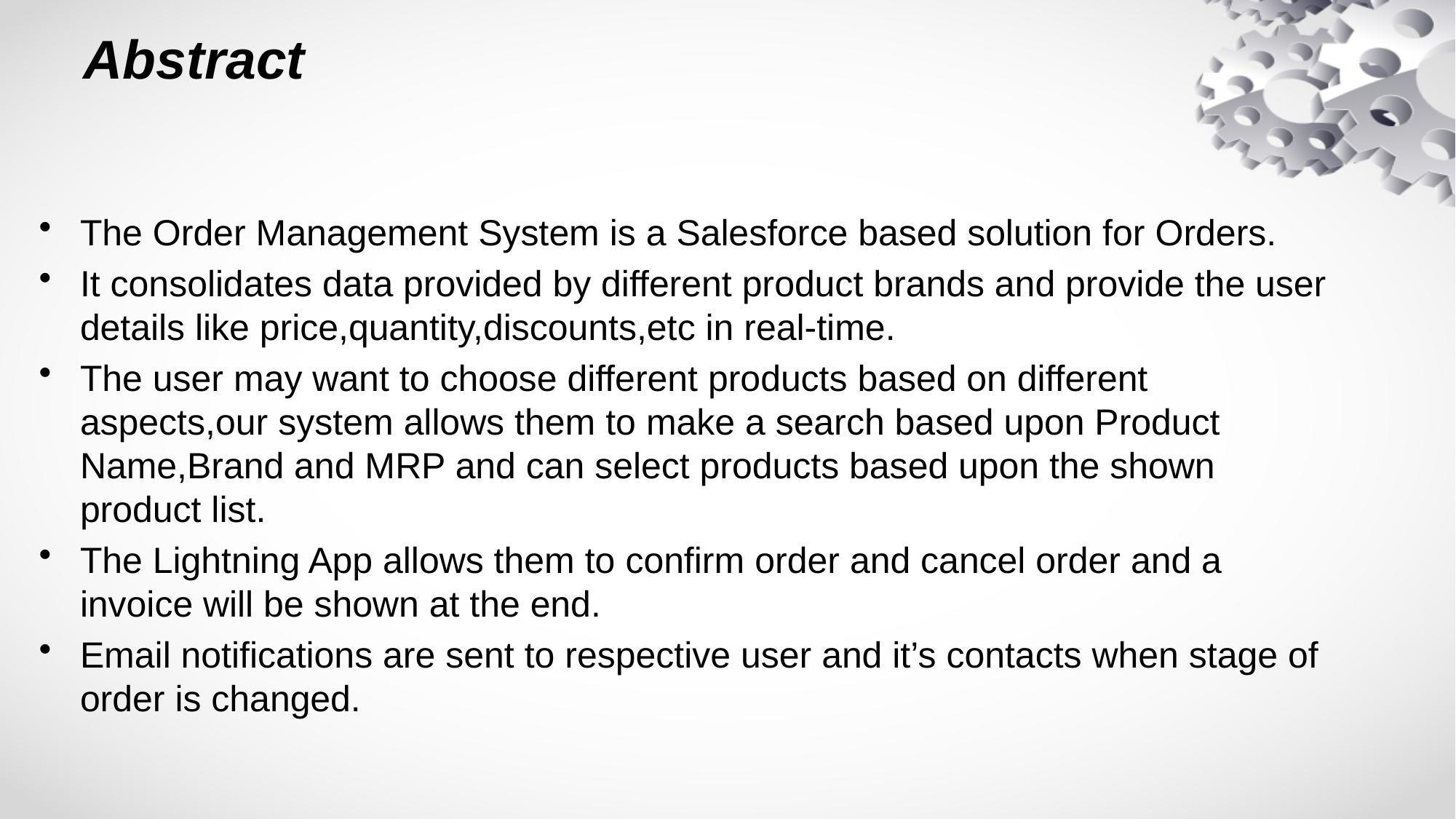

# Abstract
The Order Management System is a Salesforce based solution for Orders.
It consolidates data provided by different product brands and provide the user details like price,quantity,discounts,etc in real-time.
The user may want to choose different products based on different aspects,our system allows them to make a search based upon Product Name,Brand and MRP and can select products based upon the shown product list.
The Lightning App allows them to confirm order and cancel order and a invoice will be shown at the end.
Email notifications are sent to respective user and it’s contacts when stage of order is changed.